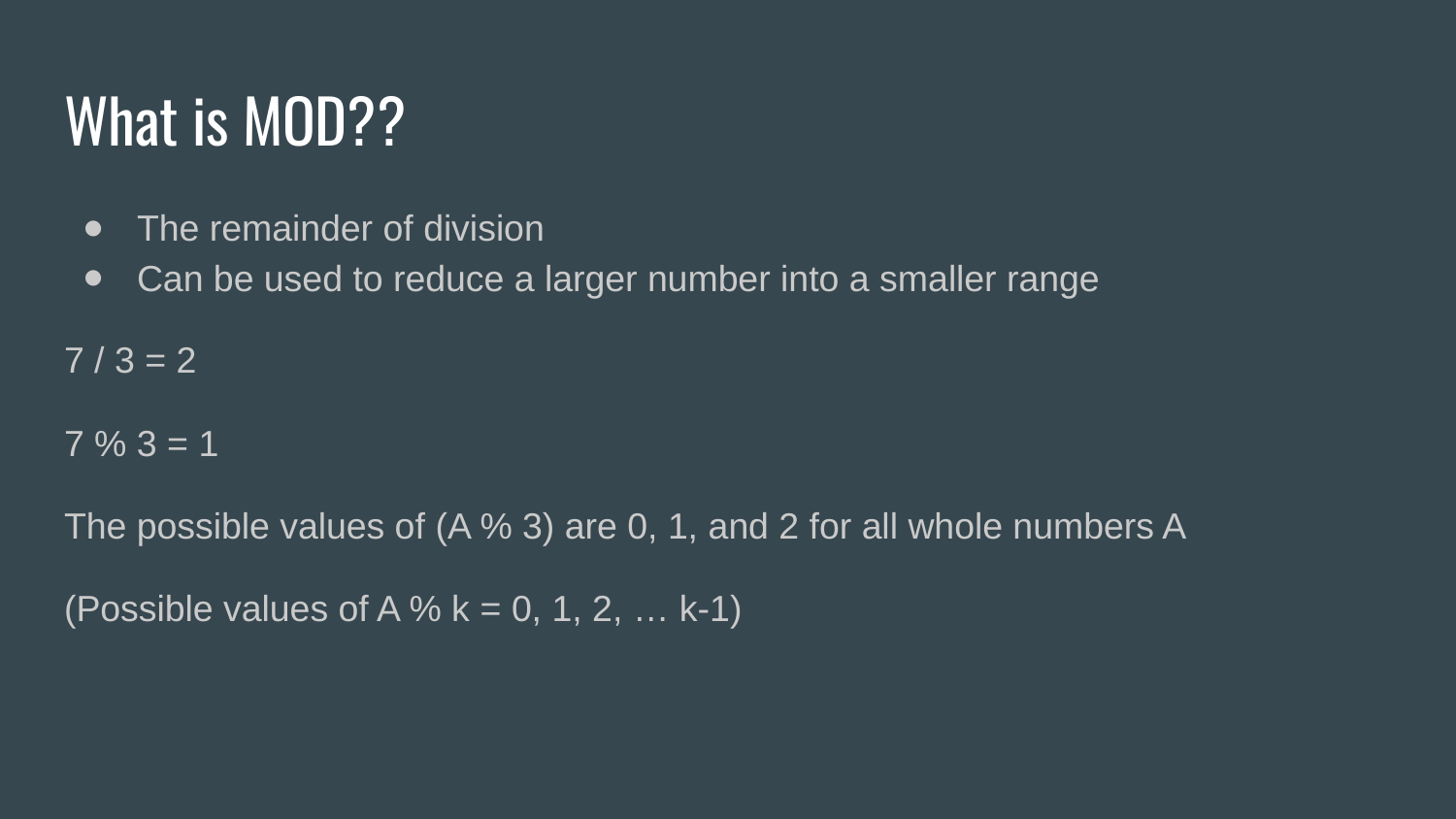

# What is MOD??
The remainder of division
Can be used to reduce a larger number into a smaller range
7 / 3 = 2
7 % 3 = 1
The possible values of (A % 3) are 0, 1, and 2 for all whole numbers A
(Possible values of A % k = 0, 1, 2, … k-1)